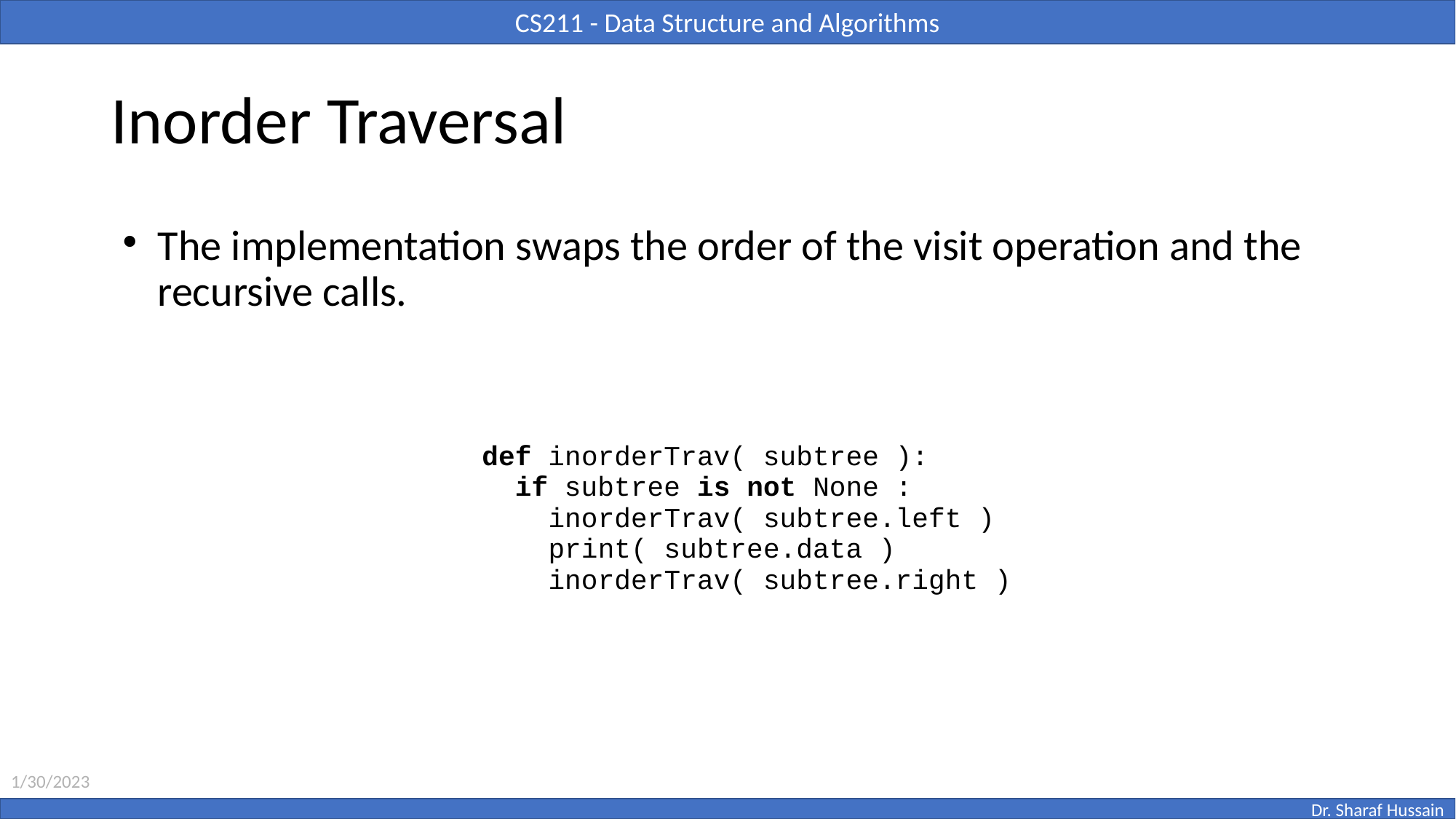

# Inorder Traversal
The implementation swaps the order of the visit operation and the recursive calls.
def inorderTrav( subtree ):
  if subtree is not None :
    inorderTrav( subtree.left )
    print( subtree.data )
    inorderTrav( subtree.right )
1/30/2023